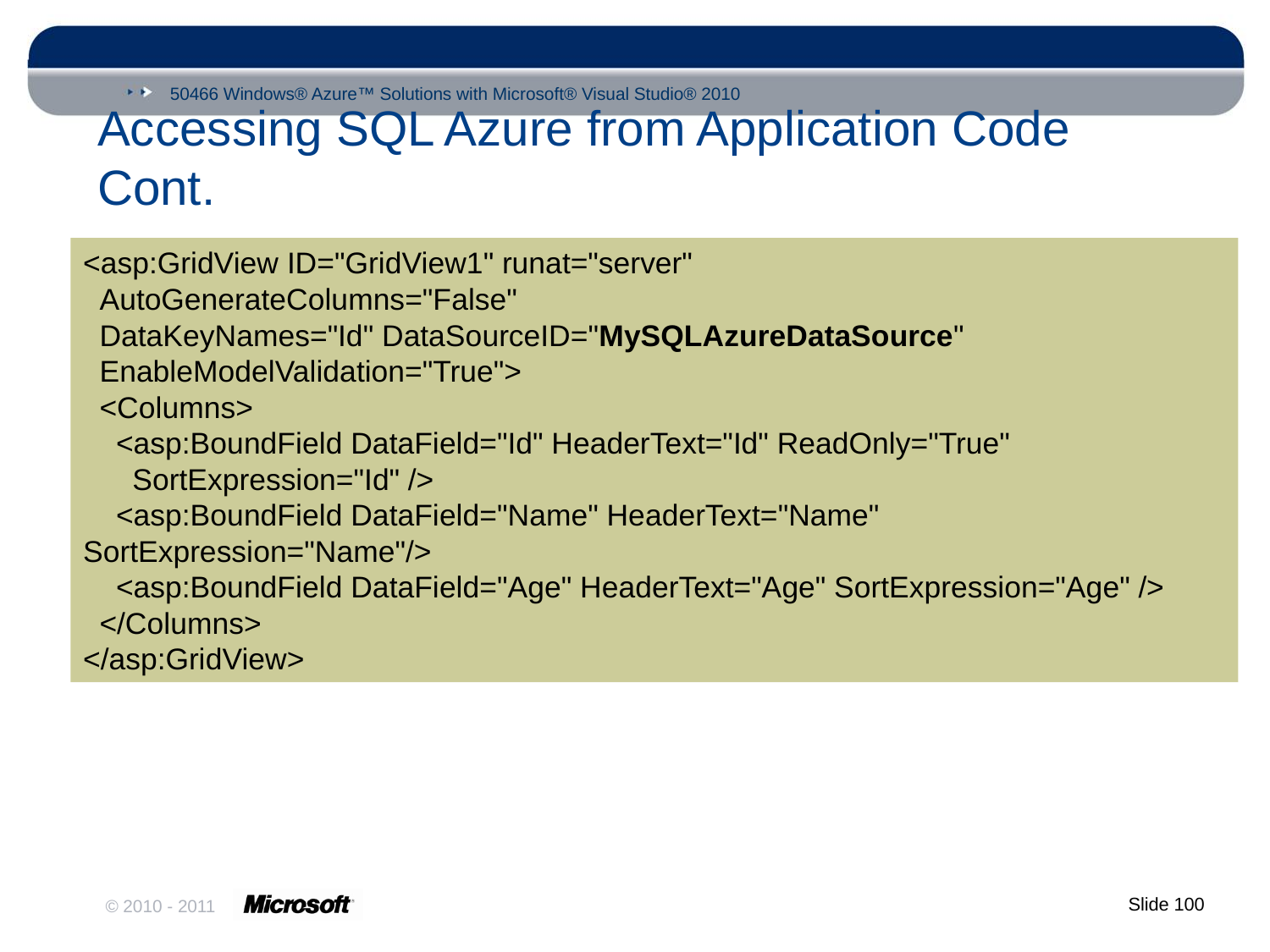

# Accessing SQL Azure from Application Code Cont.
<asp:GridView ID="GridView1" runat="server"
  AutoGenerateColumns="False"
  DataKeyNames="Id" DataSourceID="MySQLAzureDataSource"
  EnableModelValidation="True">
  <Columns>
    <asp:BoundField DataField="Id" HeaderText="Id" ReadOnly="True"
      SortExpression="Id" />
    <asp:BoundField DataField="Name" HeaderText="Name" SortExpression="Name"/>
    <asp:BoundField DataField="Age" HeaderText="Age" SortExpression="Age" />
  </Columns>
</asp:GridView>